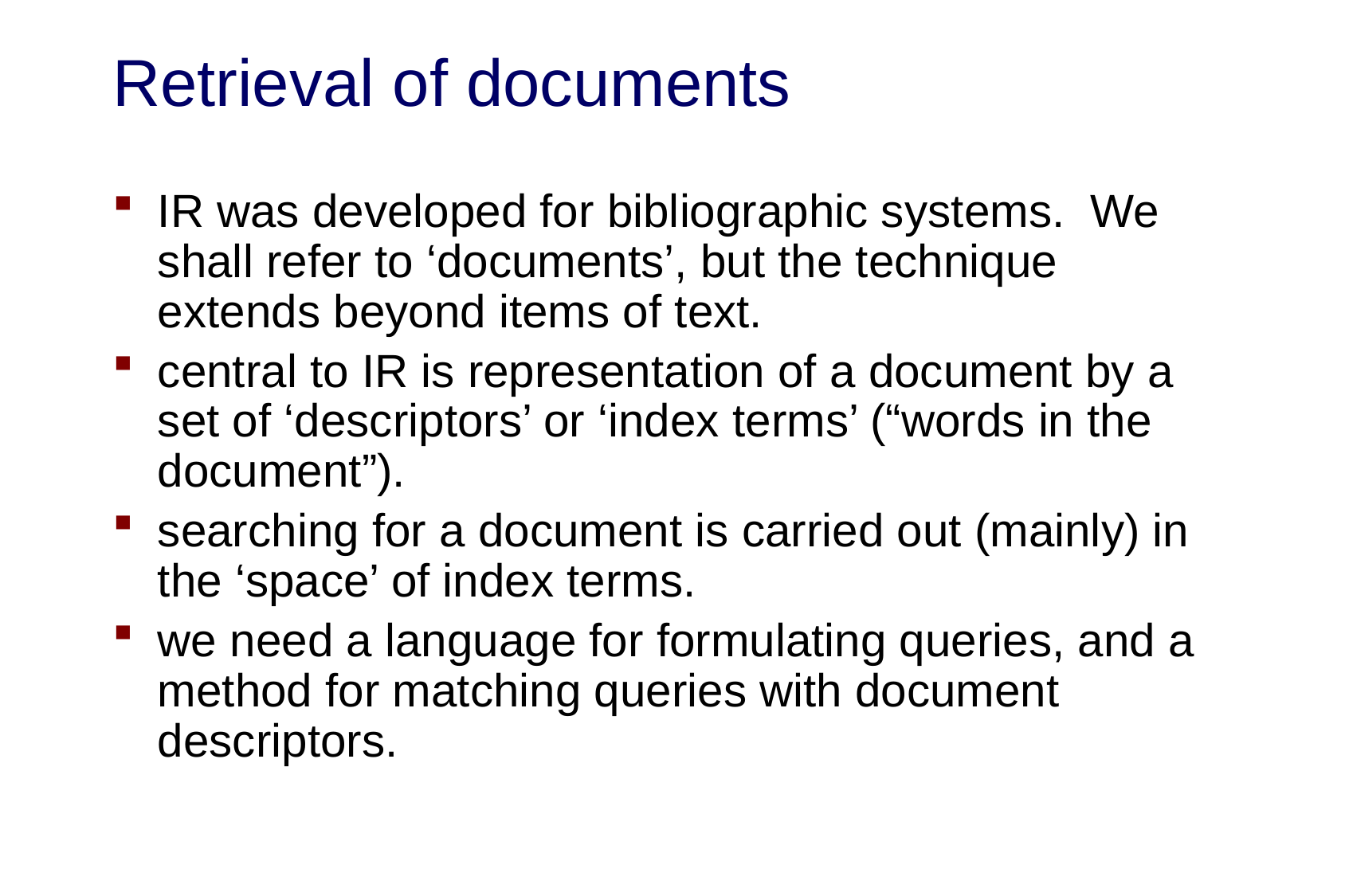

# Retrieval of documents
IR was developed for bibliographic systems.  We shall refer to ‘documents’, but the technique extends beyond items of text.
central to IR is representation of a document by a set of ‘descriptors’ or ‘index terms’ (“words in the document”).
searching for a document is carried out (mainly) in the ‘space’ of index terms.
we need a language for formulating queries, and a method for matching queries with document descriptors.